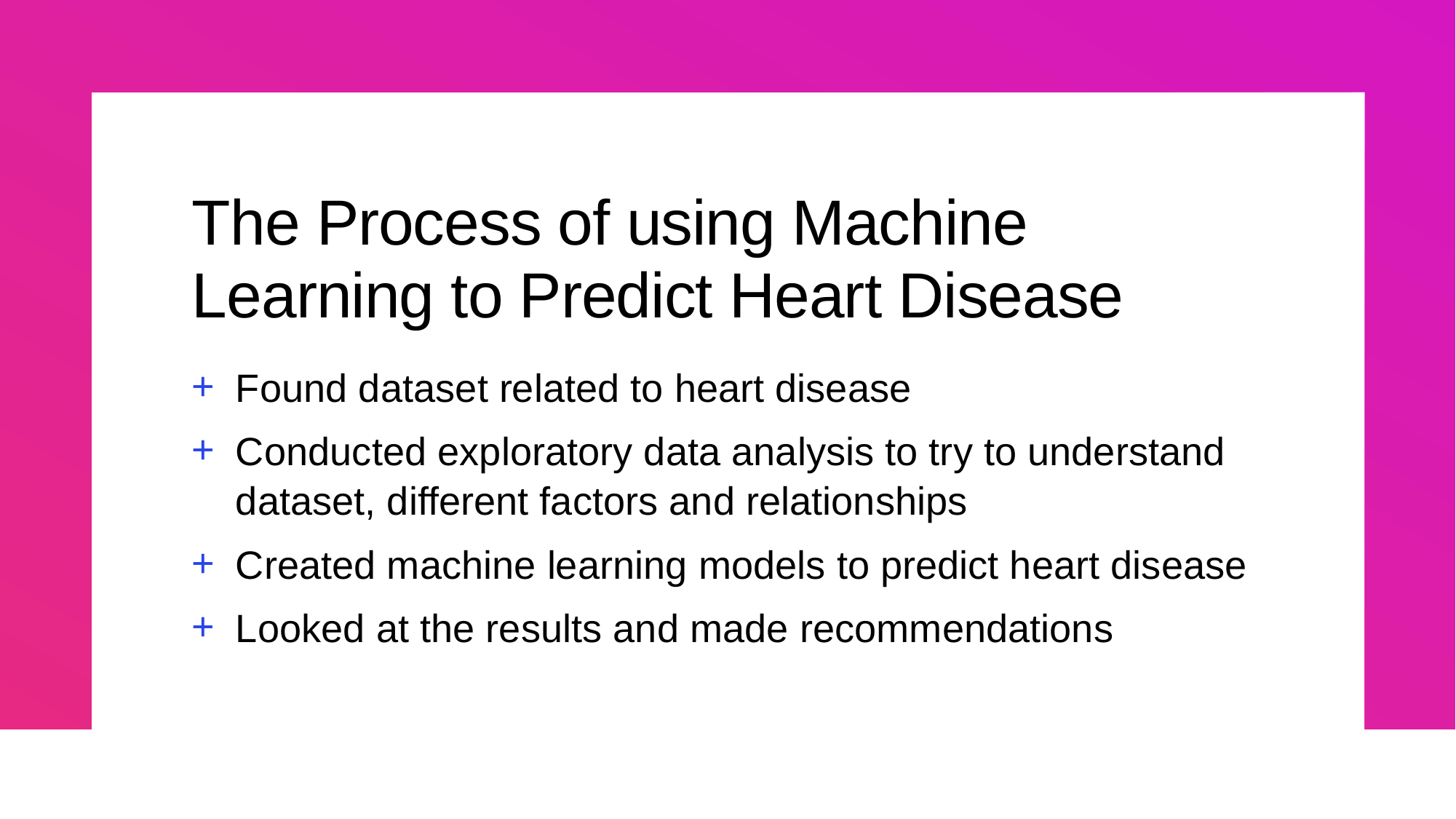

# The Process of using Machine Learning to Predict Heart Disease
Found dataset related to heart disease
Conducted exploratory data analysis to try to understand dataset, different factors and relationships
Created machine learning models to predict heart disease
Looked at the results and made recommendations